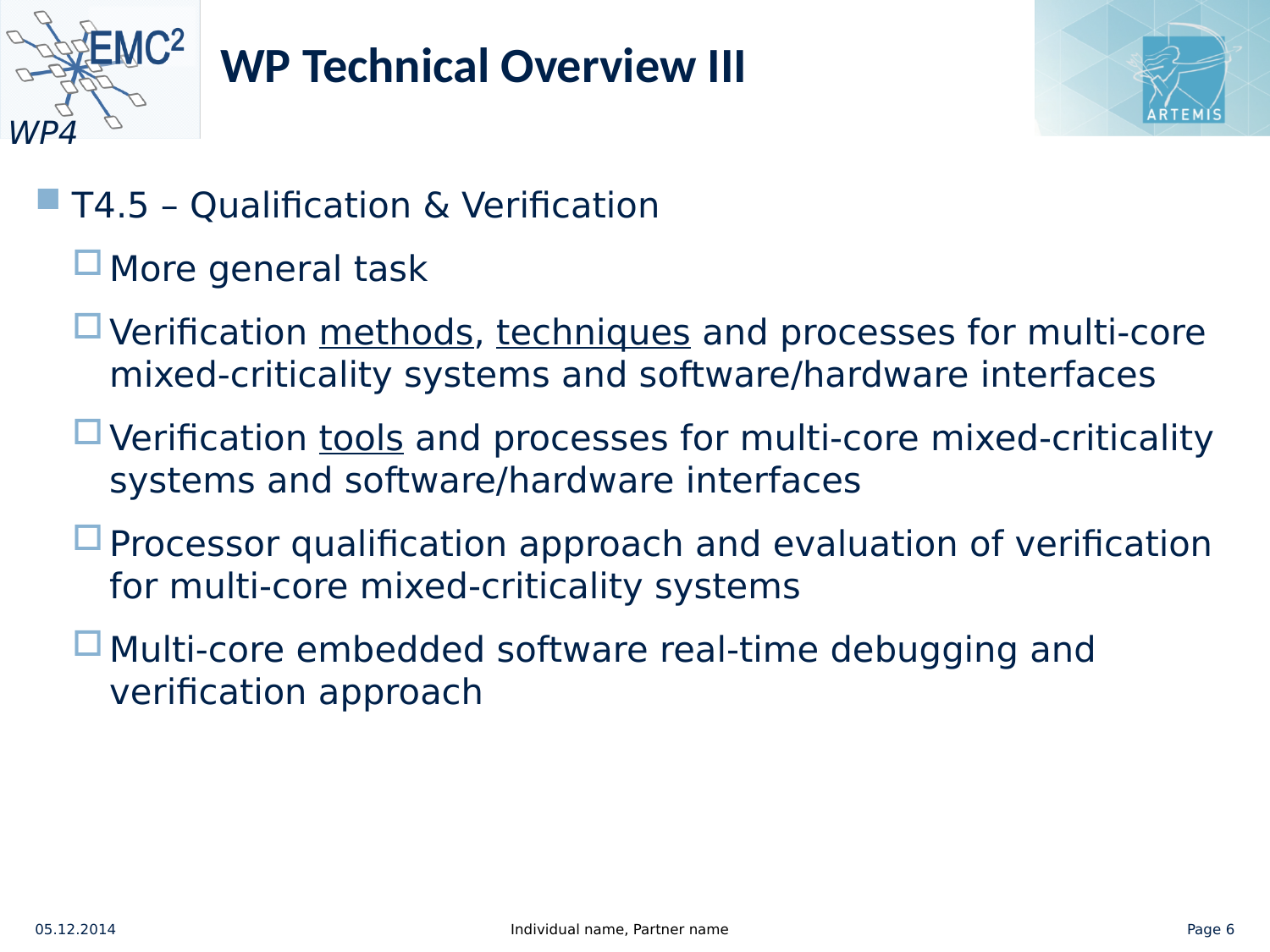

# WP Technical Overview III
T4.5 – Qualification & Verification
More general task
Verification methods, techniques and processes for multi-core mixed-criticality systems and software/hardware interfaces
Verification tools and processes for multi-core mixed-criticality systems and software/hardware interfaces
Processor qualification approach and evaluation of verification for multi-core mixed-criticality systems
Multi-core embedded software real-time debugging and verification approach